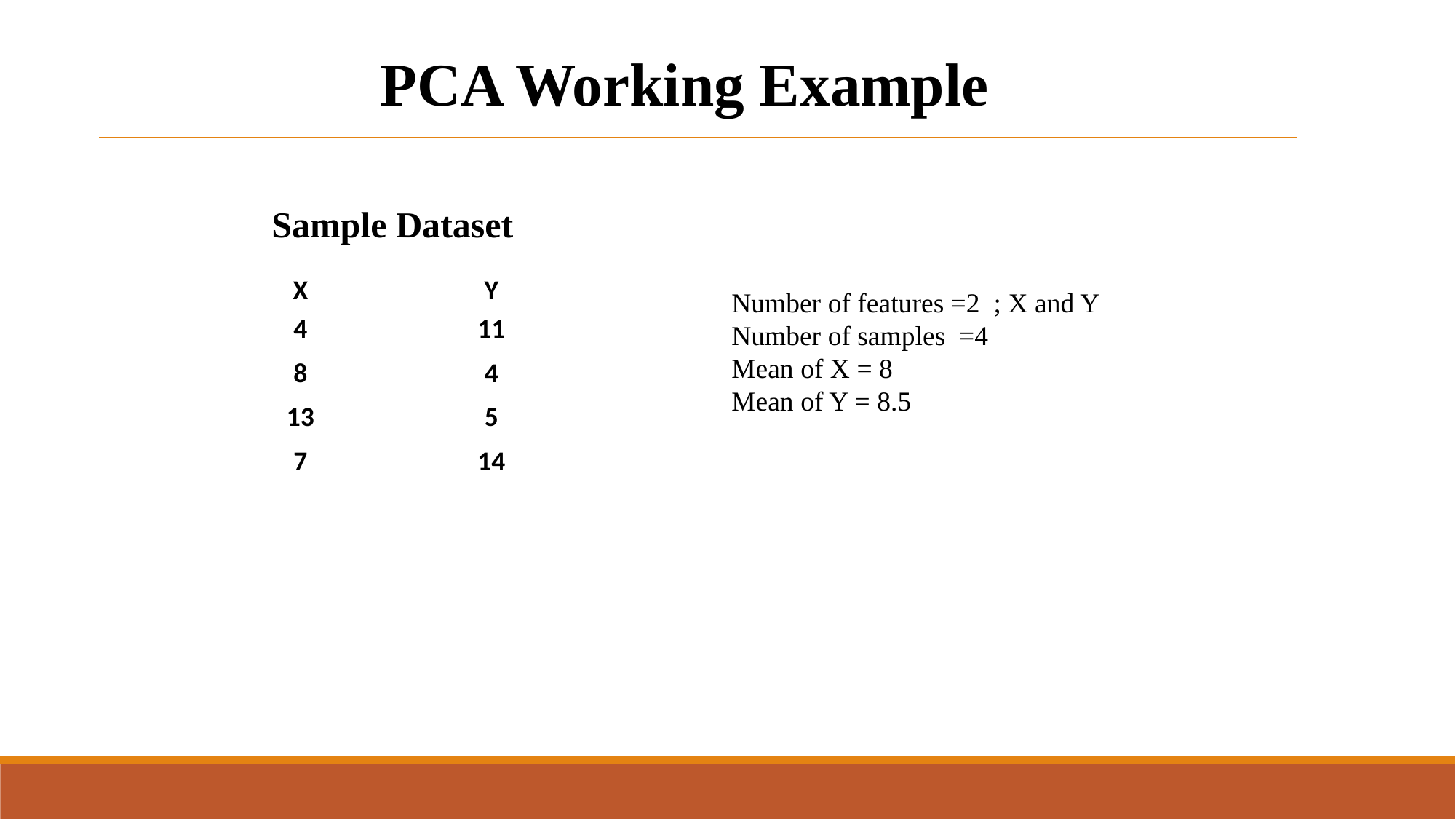

PCA Working Example
Sample Dataset
| X | Y |
| --- | --- |
| 4 | 11 |
| 8 | 4 |
| 13 | 5 |
| 7 | 14 |
Number of features =2  ; X and Y
Number of samples  =4
Mean of X = 8
Mean of Y = 8.5